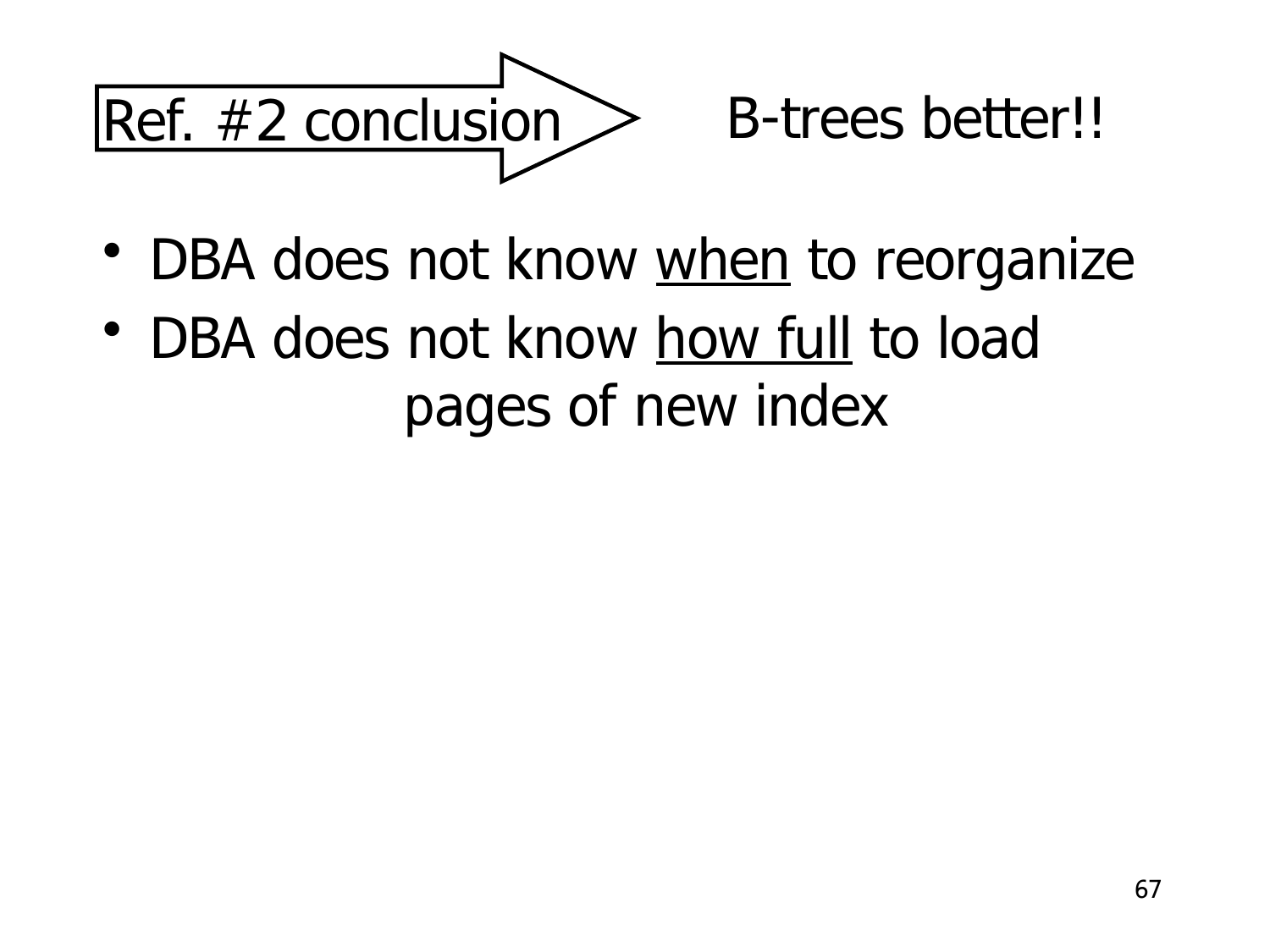

Ref. #2 conclusion
B-trees better!!
DBA does not know when to reorganize
DBA does not know how full to load		pages of new index
67